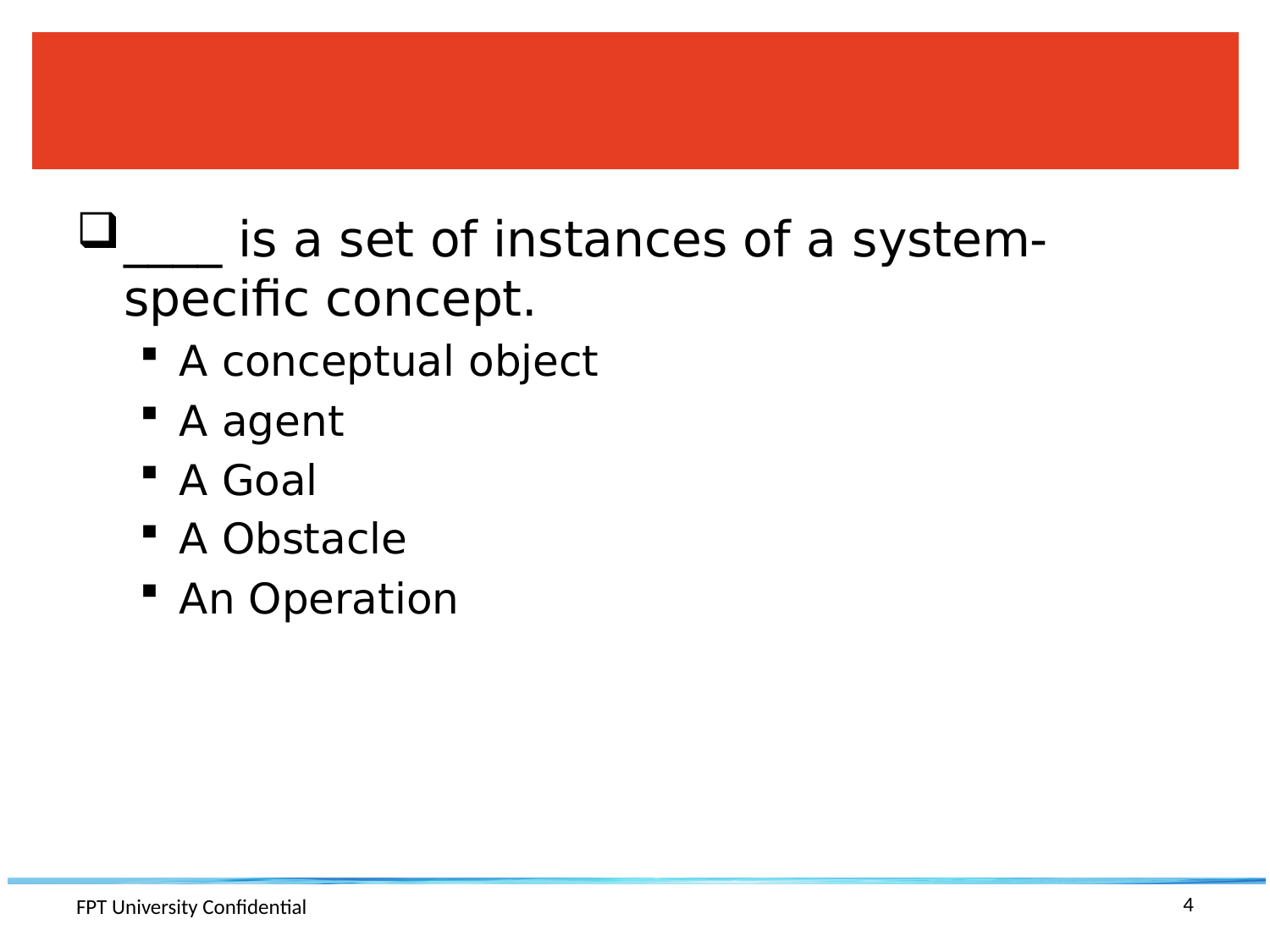

#
____ is a set of instances of a system-specific concept.
A conceptual object
A agent
A Goal
A Obstacle
An Operation